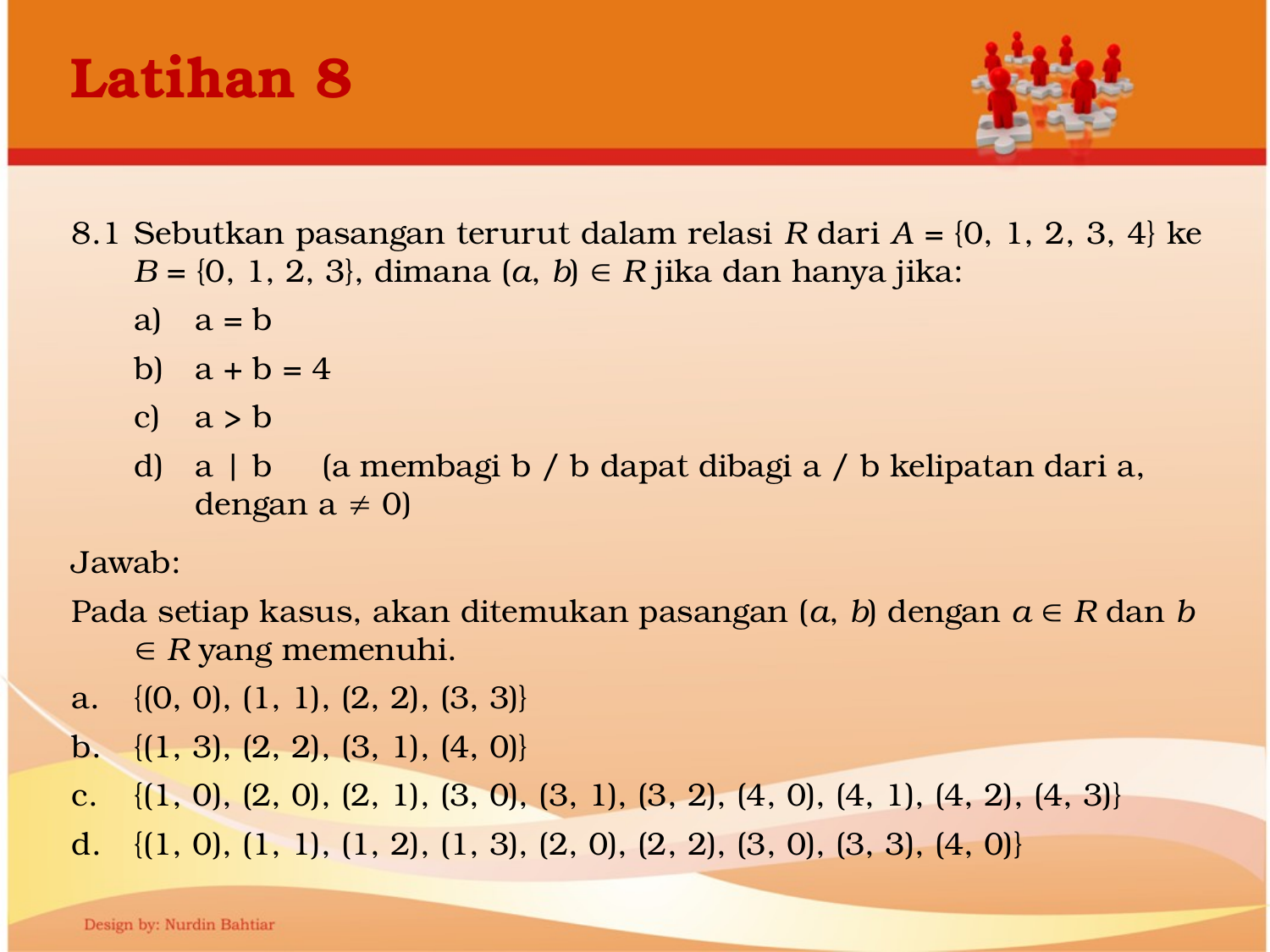

# Latihan 8
8.1	Sebutkan pasangan terurut dalam relasi R dari A = {0, 1, 2, 3, 4} ke B = {0, 1, 2, 3}, dimana (a, b) ∈ R jika dan hanya jika:
a = b
a + b = 4
a > b
a | b 	(a membagi b / b dapat dibagi a / b kelipatan dari a, dengan a ≠ 0)
Jawab:
Pada setiap kasus, akan ditemukan pasangan (a, b) dengan a ∈ R dan b ∈ R yang memenuhi.
a.	{(0, 0), (1, 1), (2, 2), (3, 3)}
b.	{(1, 3), (2, 2), (3, 1), (4, 0)}
c.	{(1, 0), (2, 0), (2, 1), (3, 0), (3, 1), (3, 2), (4, 0), (4, 1), (4, 2), (4, 3)}
d.	{(1, 0), (1, 1), (1, 2), (1, 3), (2, 0), (2, 2), (3, 0), (3, 3), (4, 0)}